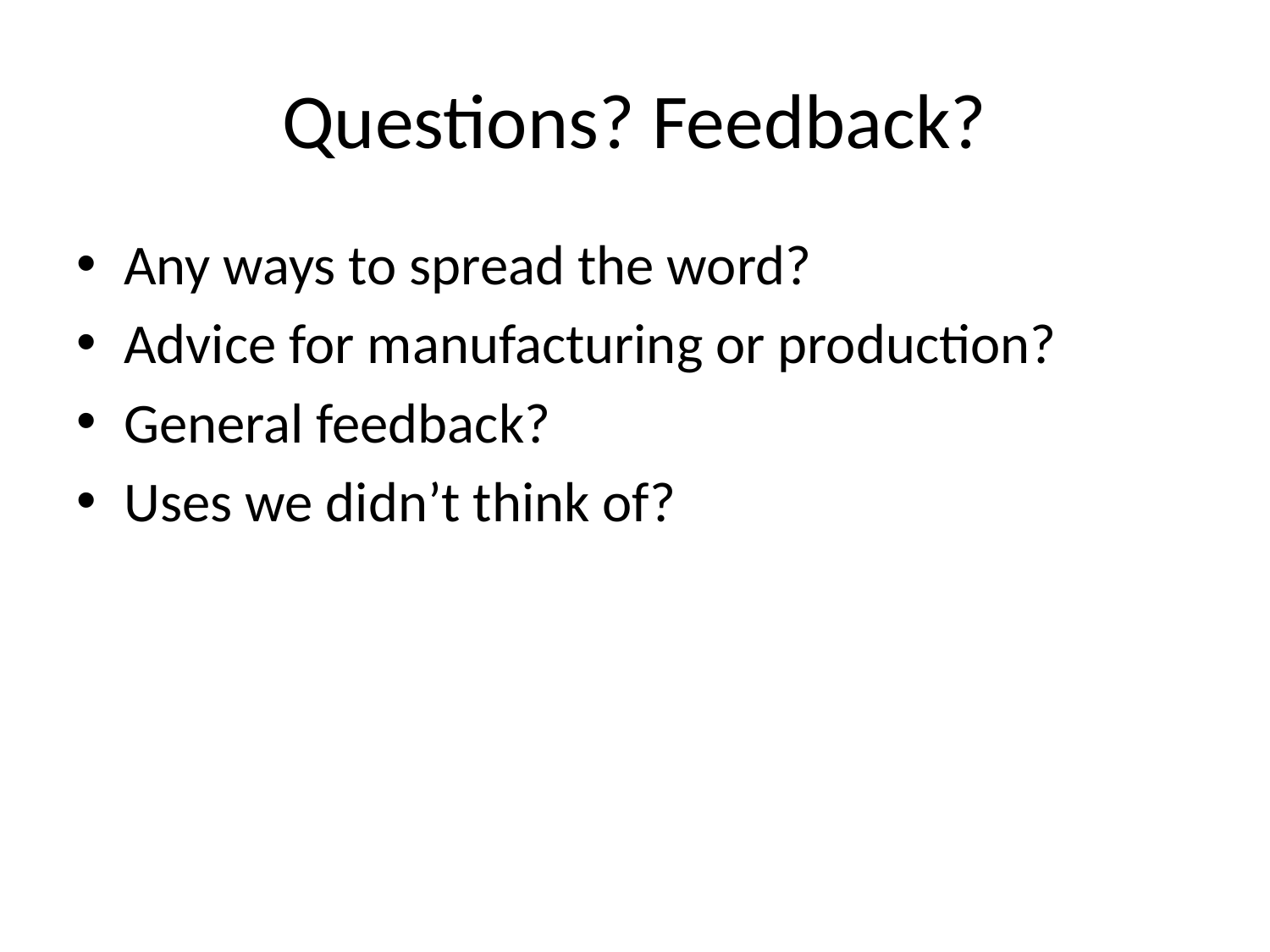

# Questions? Feedback?
Any ways to spread the word?
Advice for manufacturing or production?
General feedback?
Uses we didn’t think of?